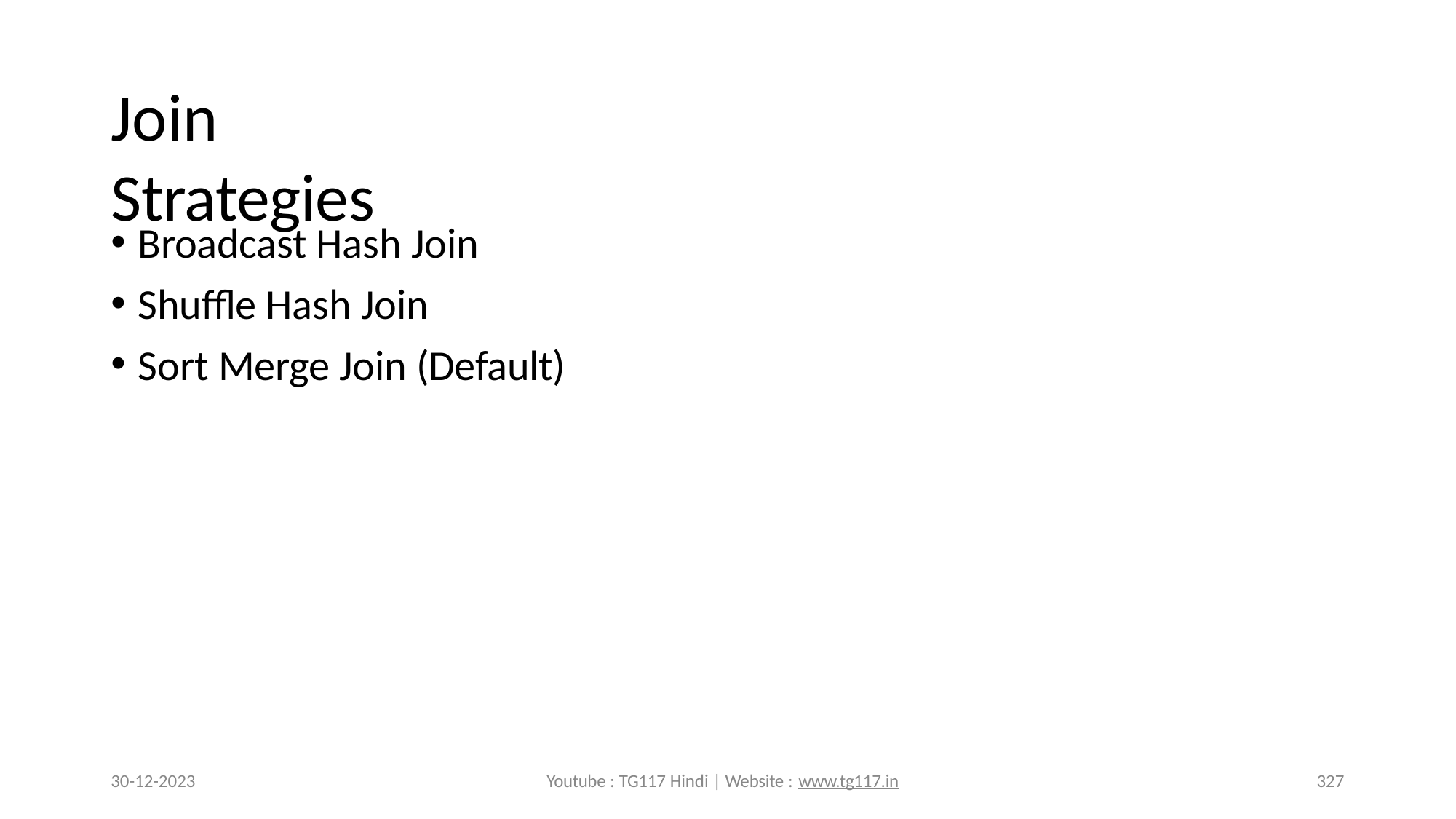

# Join Strategies
Broadcast Hash Join
Shuffle Hash Join
Sort Merge Join (Default)
30-12-2023
Youtube : TG117 Hindi | Website : www.tg117.in
327